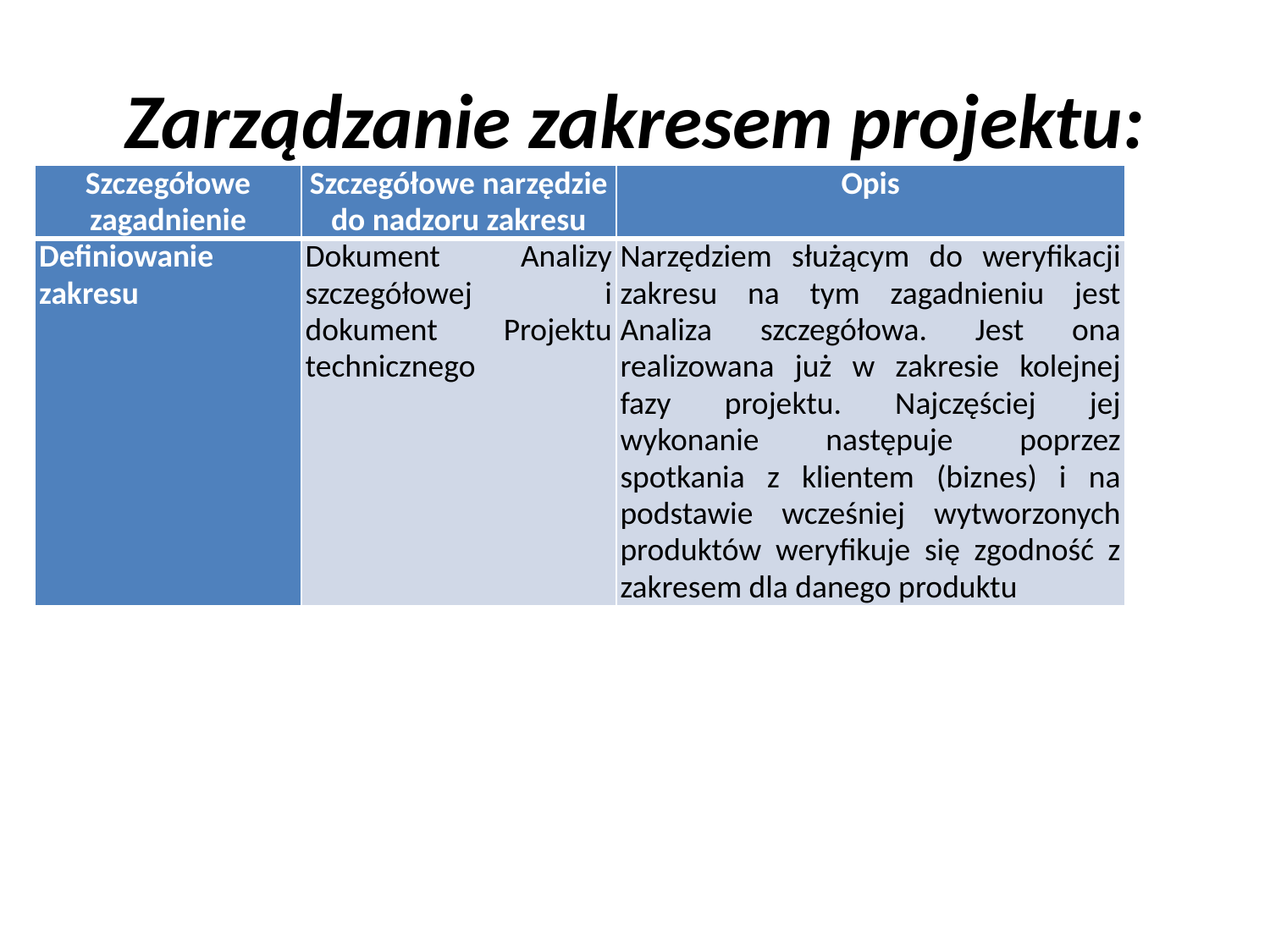

# Zarządzanie zakresem projektu:
| Szczegółowe zagadnienie | Szczegółowe narzędzie do nadzoru zakresu | Opis |
| --- | --- | --- |
| Definiowanie zakresu | Dokument Analizy szczegółowej i dokument Projektu technicznego | Narzędziem służącym do weryfikacji zakresu na tym zagadnieniu jest Analiza szczegółowa. Jest ona realizowana już w zakresie kolejnej fazy projektu. Najczęściej jej wykonanie następuje poprzez spotkania z klientem (biznes) i na podstawie wcześniej wytworzonych produktów weryfikuje się zgodność z zakresem dla danego produktu |